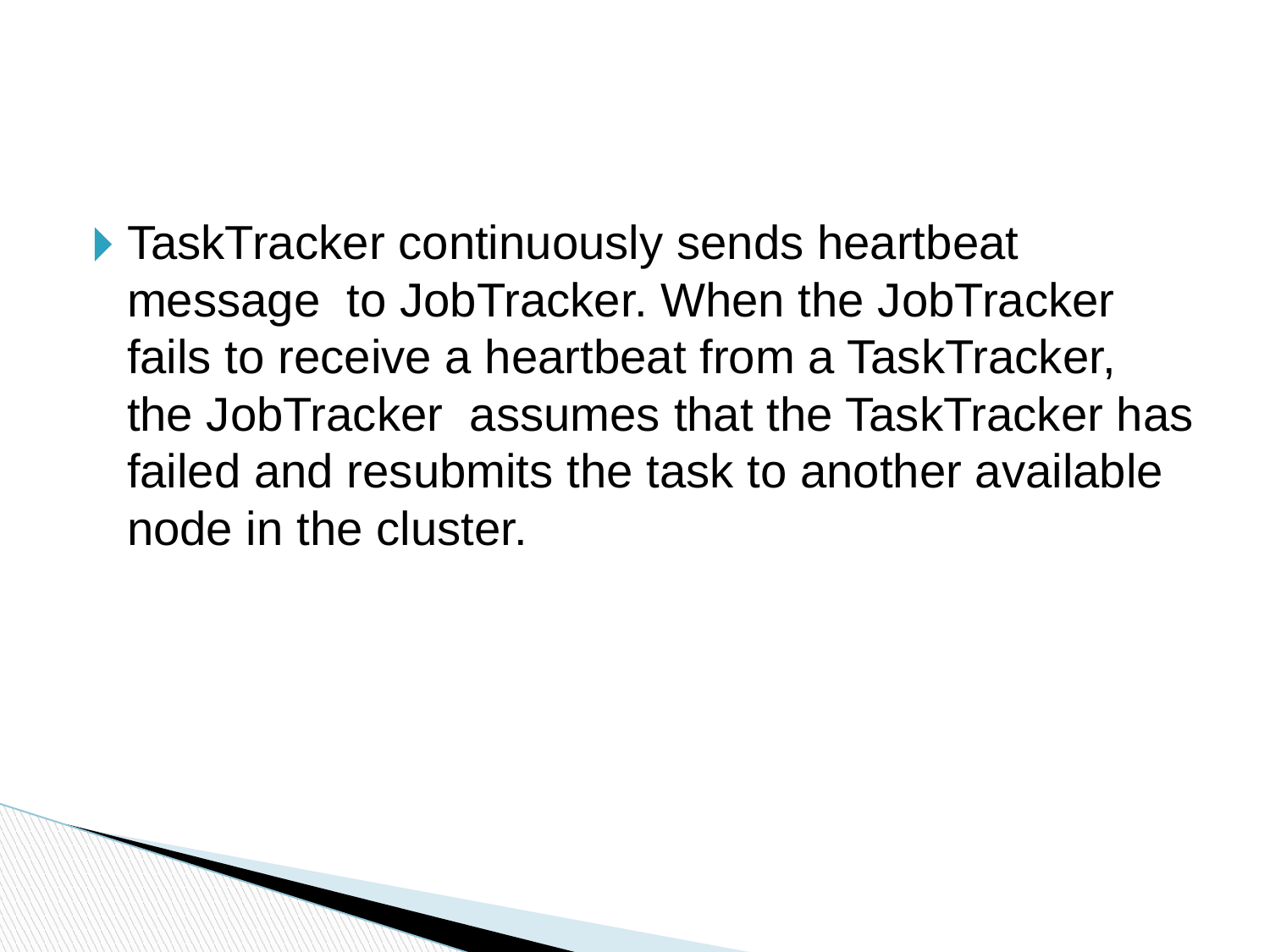

#
TaskTracker continuously sends heartbeat message  to JobTracker. When the JobTracker fails to receive a heartbeat from a TaskTracker, the JobTracker  assumes that the TaskTracker has failed and resubmits the task to another available node in the cluster.